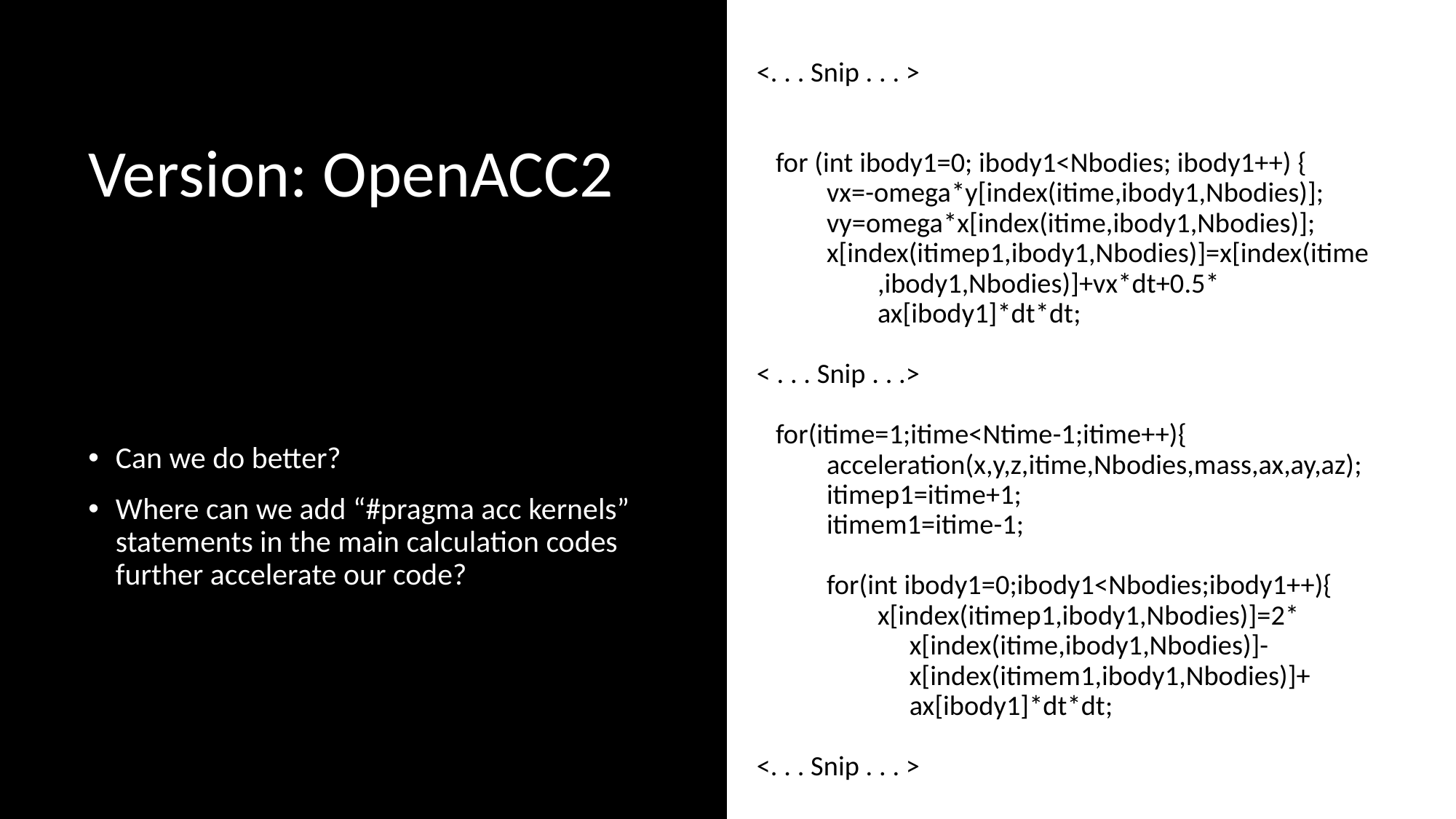

<. . . Snip . . . >

   for (int ibody1=0; ibody1<Nbodies; ibody1++) {
           vx=-omega*y[index(itime,ibody1,Nbodies)];
           vy=omega*x[index(itime,ibody1,Nbodies)];
           x[index(itimep1,ibody1,Nbodies)]=x[index(itime
                   ,ibody1,Nbodies)]+vx*dt+0.5*
                   ax[ibody1]*dt*dt;
< . . . Snip . . .>
   for(itime=1;itime<Ntime-1;itime++){
           acceleration(x,y,z,itime,Nbodies,mass,ax,ay,az);
           itimep1=itime+1;
           itimem1=itime-1;

           for(int ibody1=0;ibody1<Nbodies;ibody1++){
                   x[index(itimep1,ibody1,Nbodies)]=2*
                        x[index(itime,ibody1,Nbodies)]-
                        x[index(itimem1,ibody1,Nbodies)]+
                        ax[ibody1]*dt*dt;

<. . . Snip . . . >
# Version: OpenACC2
Can we do better?
Where can we add “#pragma acc kernels”  statements in the main calculation codes further accelerate our code?